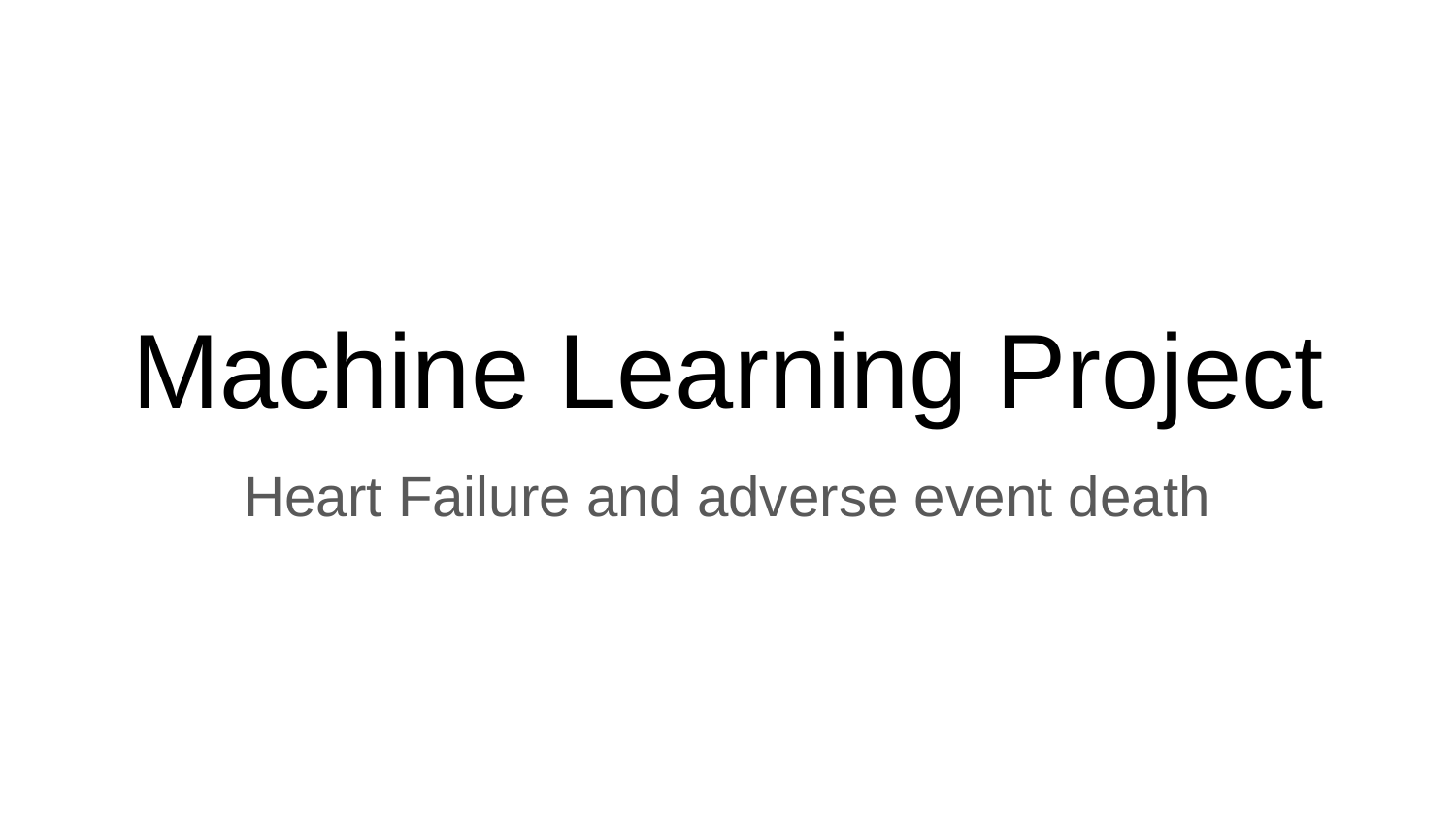

# Machine Learning Project
Heart Failure and adverse event death